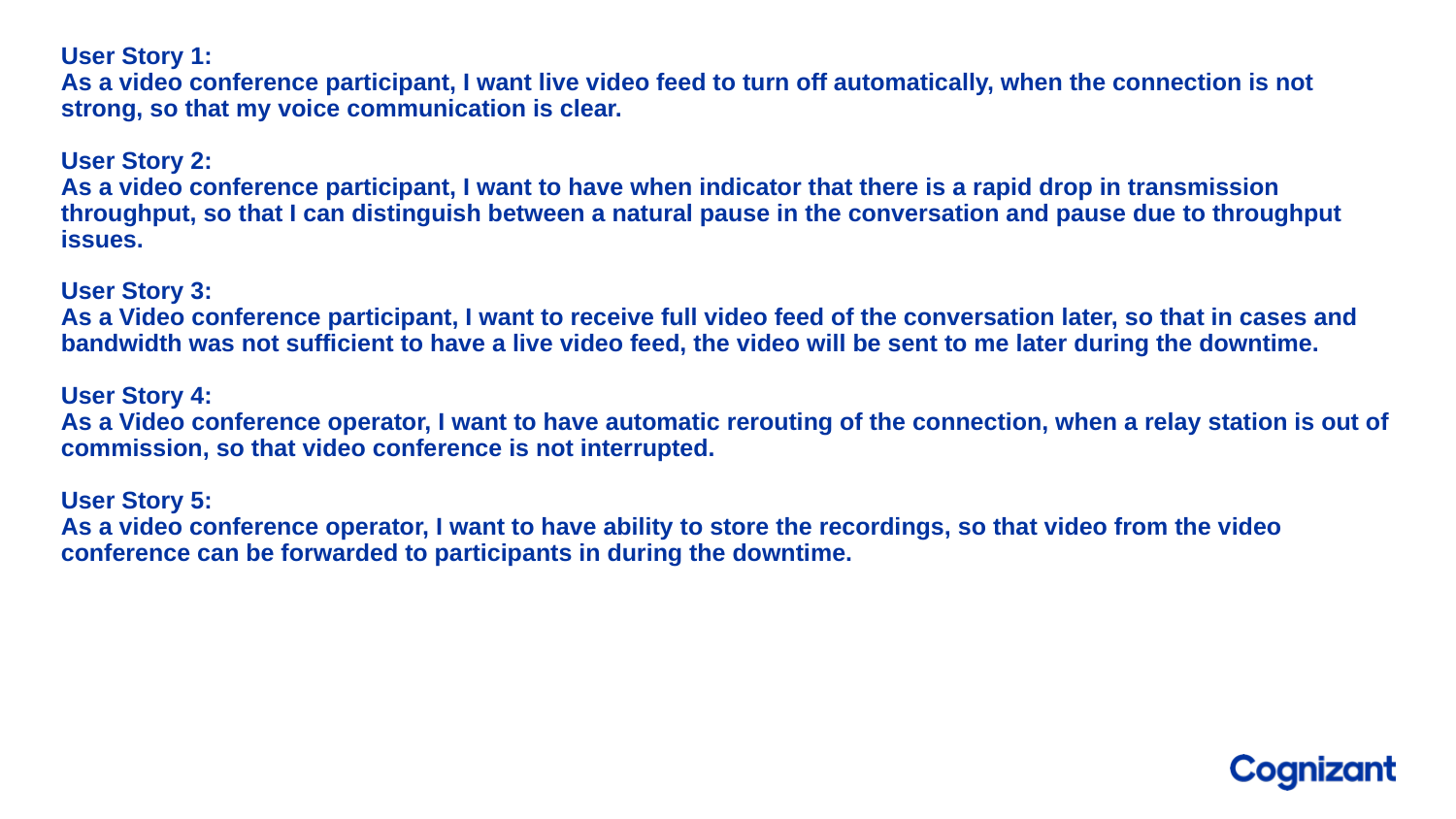

# User Story 1: As a video conference participant, I want live video feed to turn off automatically, when the connection is not strong, so that my voice communication is clear. User Story 2: As a video conference participant, I want to have when indicator that there is a rapid drop in transmission throughput, so that I can distinguish between a natural pause in the conversation and pause due to throughput issues. User Story 3: As a Video conference participant, I want to receive full video feed of the conversation later, so that in cases and bandwidth was not sufficient to have a live video feed, the video will be sent to me later during the downtime. User Story 4: As a Video conference operator, I want to have automatic rerouting of the connection, when a relay station is out of commission, so that video conference is not interrupted. User Story 5: As a video conference operator, I want to have ability to store the recordings, so that video from the video conference can be forwarded to participants in during the downtime.